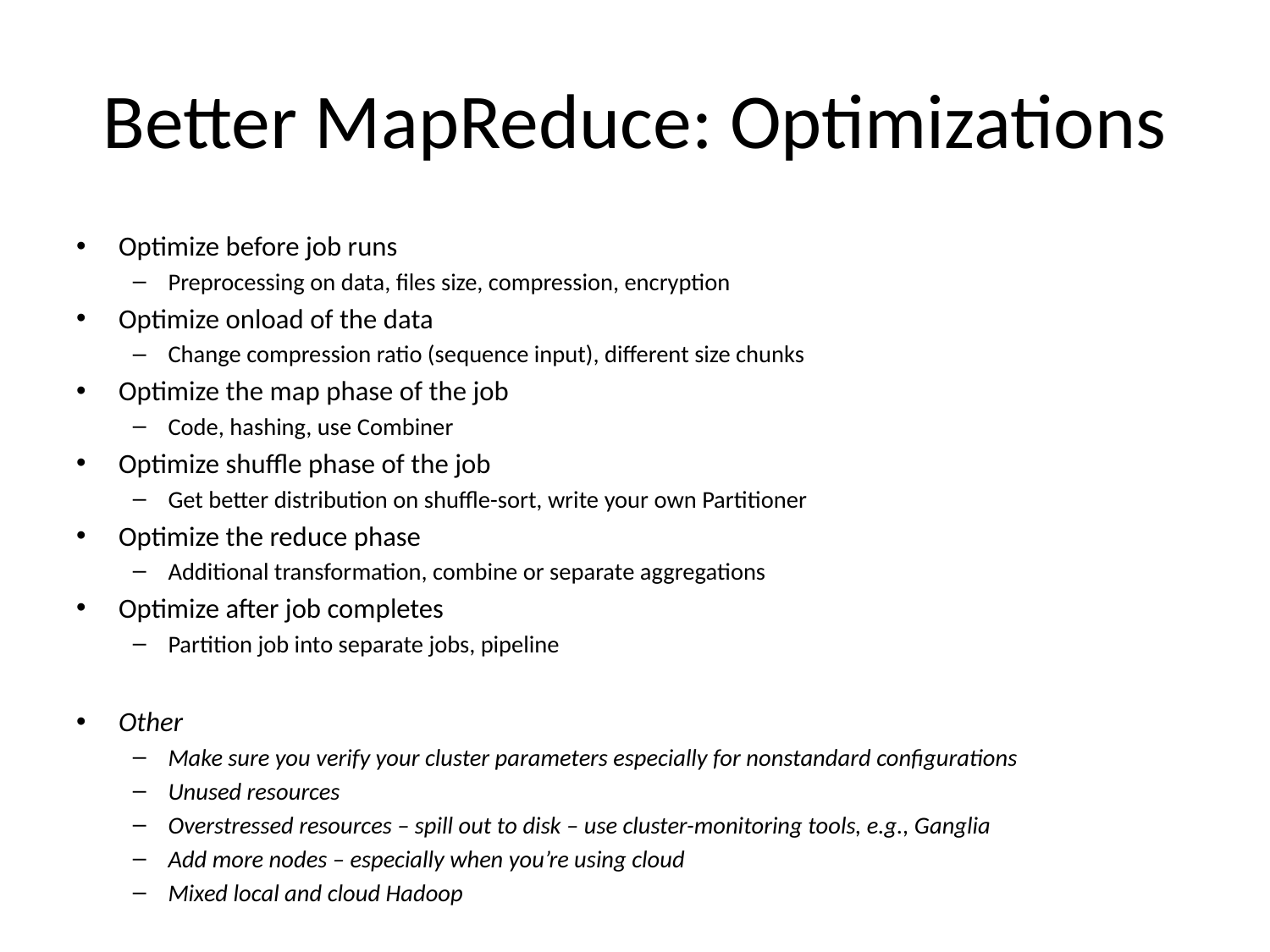

# Better MapReduce: Optimizations
Optimize before job runs
Preprocessing on data, files size, compression, encryption
Optimize onload of the data
Change compression ratio (sequence input), different size chunks
Optimize the map phase of the job
Code, hashing, use Combiner
Optimize shuffle phase of the job
Get better distribution on shuffle-sort, write your own Partitioner
Optimize the reduce phase
Additional transformation, combine or separate aggregations
Optimize after job completes
Partition job into separate jobs, pipeline

Other
Make sure you verify your cluster parameters especially for nonstandard configurations
Unused resources
Overstressed resources – spill out to disk – use cluster-monitoring tools, e.g., Ganglia
Add more nodes – especially when you’re using cloud
Mixed local and cloud Hadoop